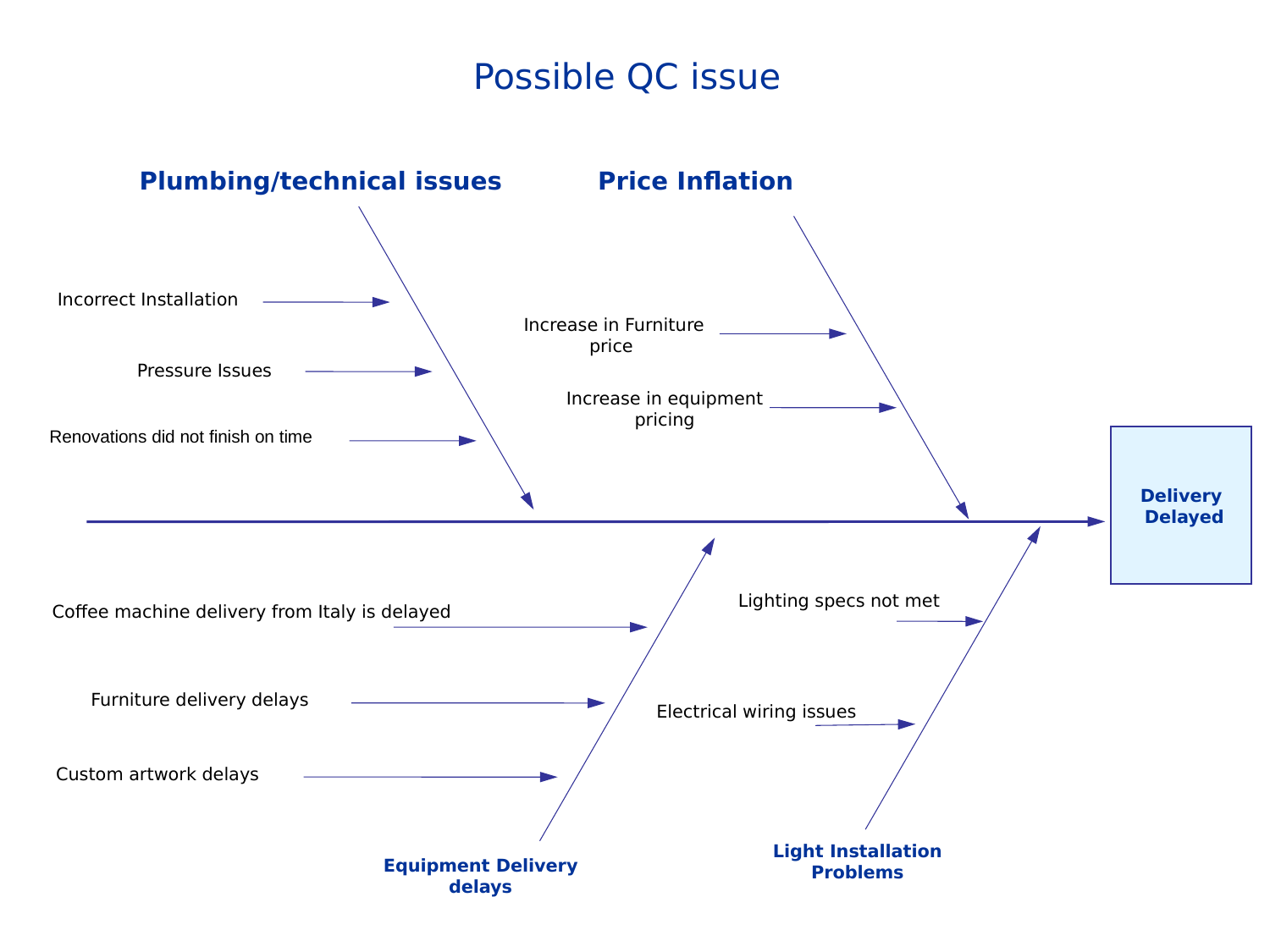

Possible QC issue
Plumbing/technical issues
Price Inflation

Incorrect Installation

Increase in Furniture price

Pressure Issues

Increase in equipment pricing

Renovations did not finish on time
Delivery
 Delayed

Lighting specs not met
Coffee machine delivery from Italy is delayed

Furniture delivery delays
Electrical wiring issues

Custom artwork delays

Light Installation Problems
Equipment Delivery delays